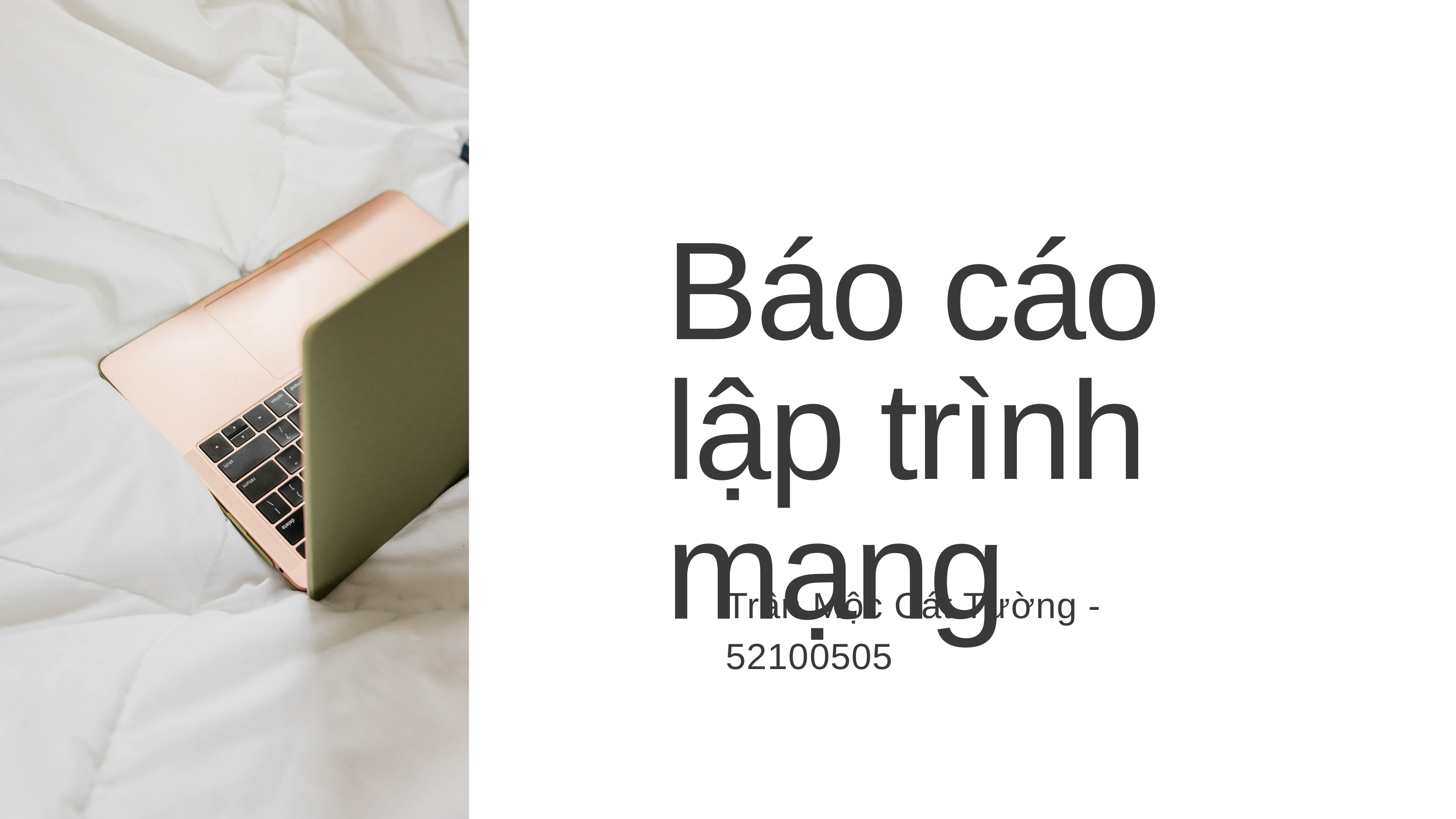

Báo cáo lập trình mạng
Trần Mộc Cát Tường - 52100505